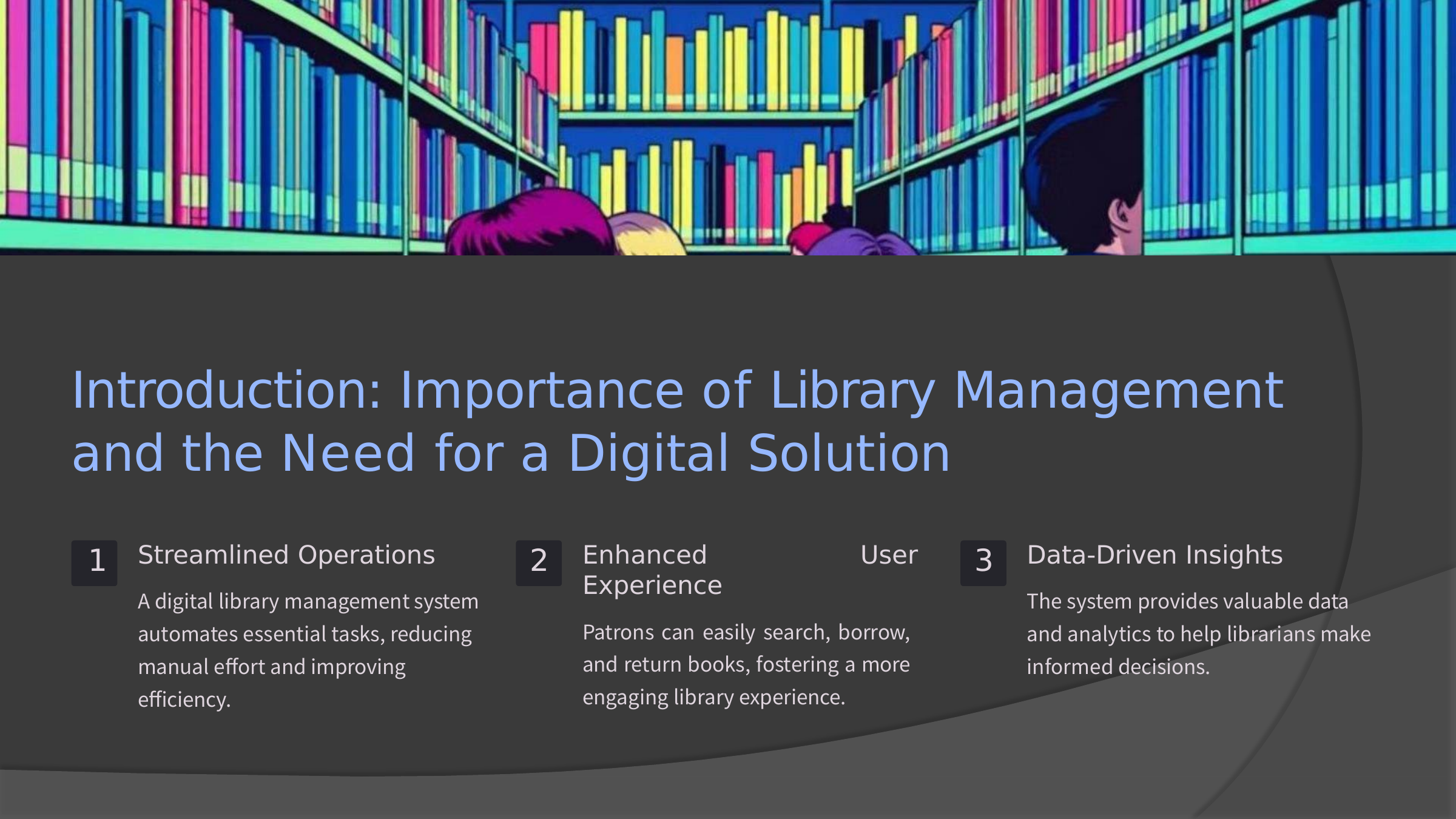

Introduction: Importance of Library Management and the Need for a Digital Solution
Streamlined Operations
A digital library management system automates essential tasks, reducing manual effort and improving efficiency.
Enhanced User Experience
Patrons can easily search, borrow, and return books, fostering a more engaging library experience.
Data-Driven Insights
The system provides valuable data and analytics to help librarians make informed decisions.
1
2
3